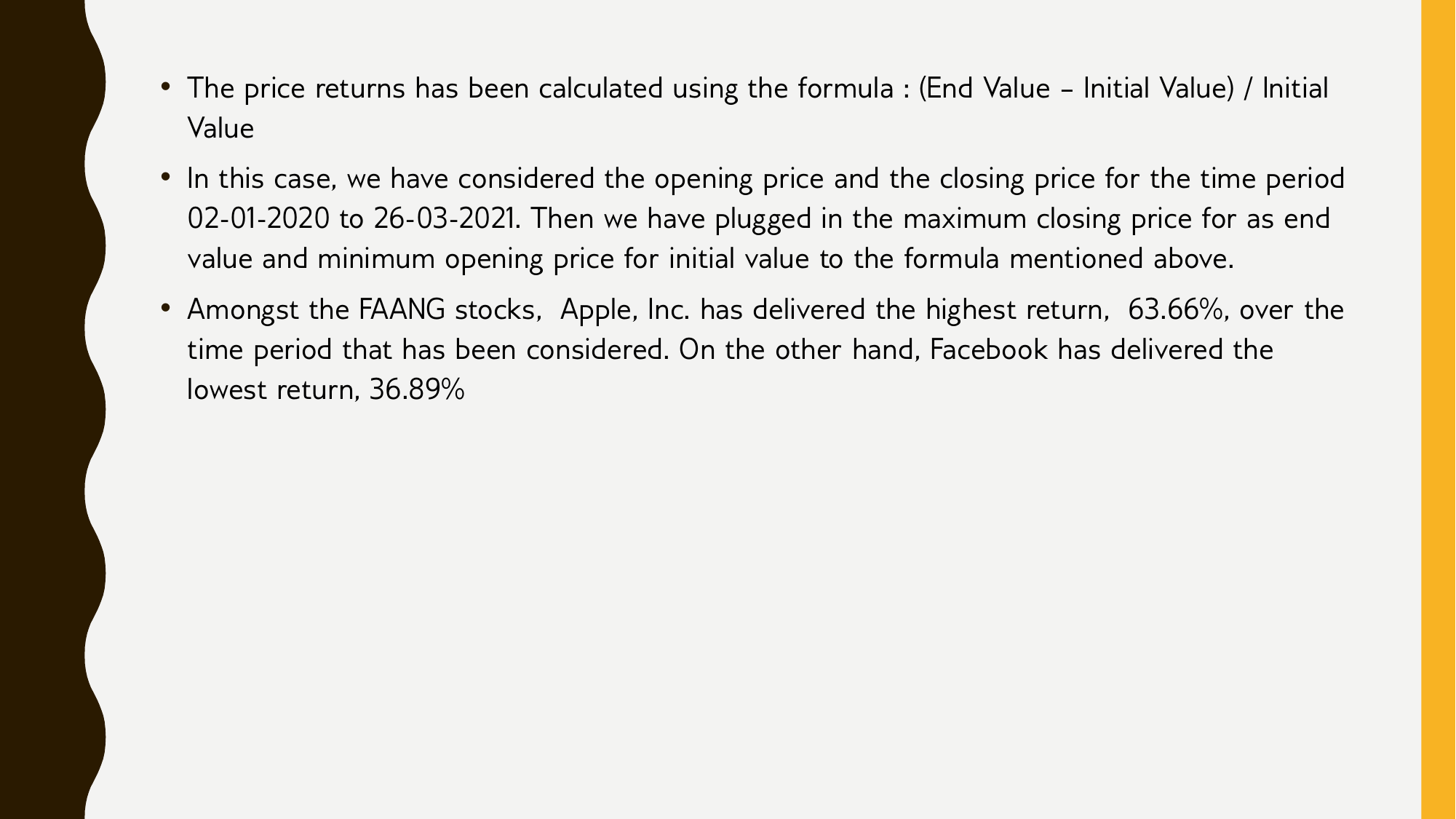

The price returns has been calculated using the formula : (End Value – Initial Value) / Initial Value
In this case, we have considered the opening price and the closing price for the time period 02-01-2020 to 26-03-2021. Then we have plugged in the maximum closing price for as end value and minimum opening price for initial value to the formula mentioned above.
Amongst the FAANG stocks,  Apple, Inc. has delivered the highest return,  63.66%, over the time period that has been considered. On the other hand, Facebook has delivered the lowest return, 36.89%